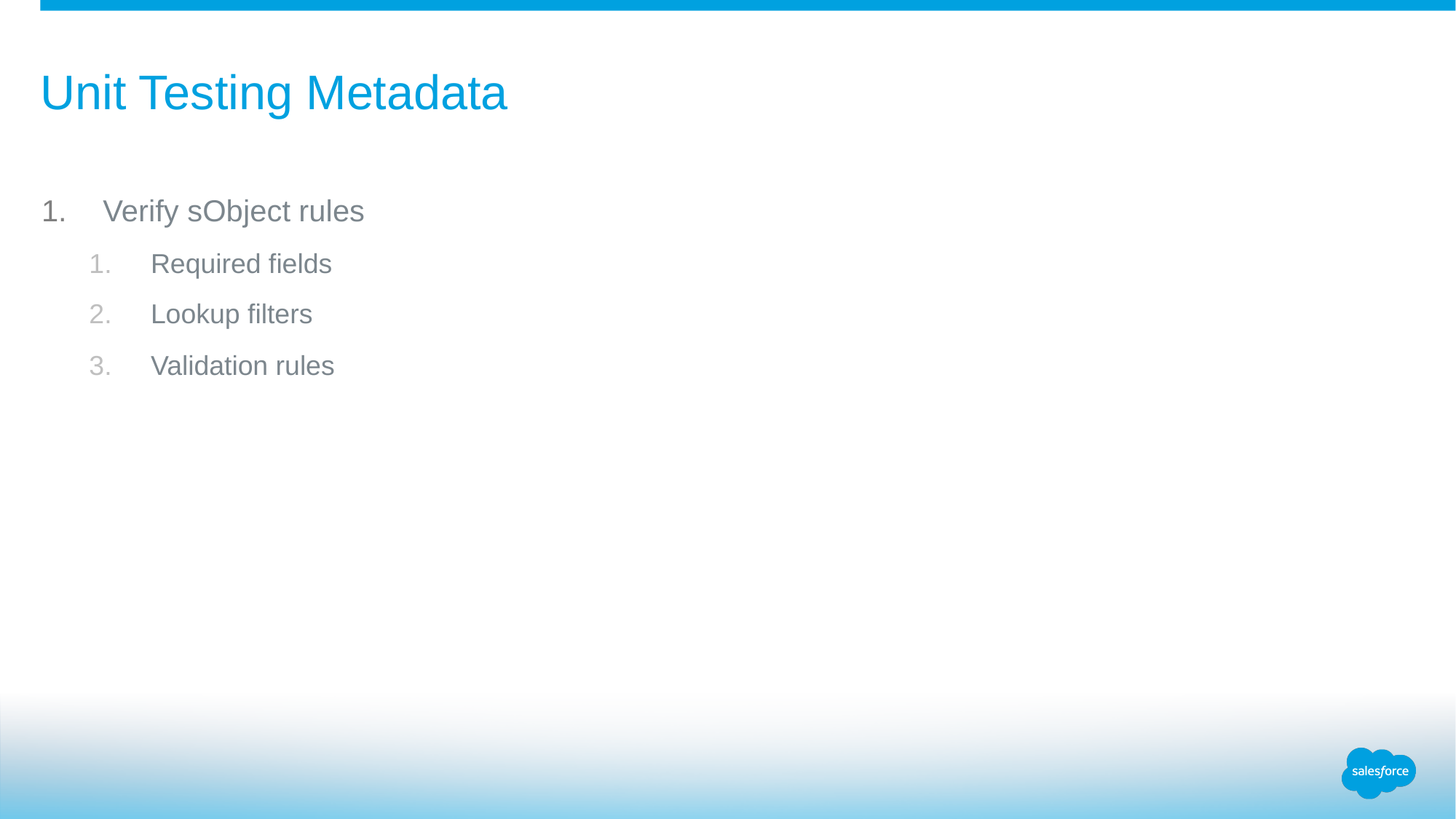

# Unit Testing Metadata
Verify sObject rules
Required fields
Lookup filters
Validation rules